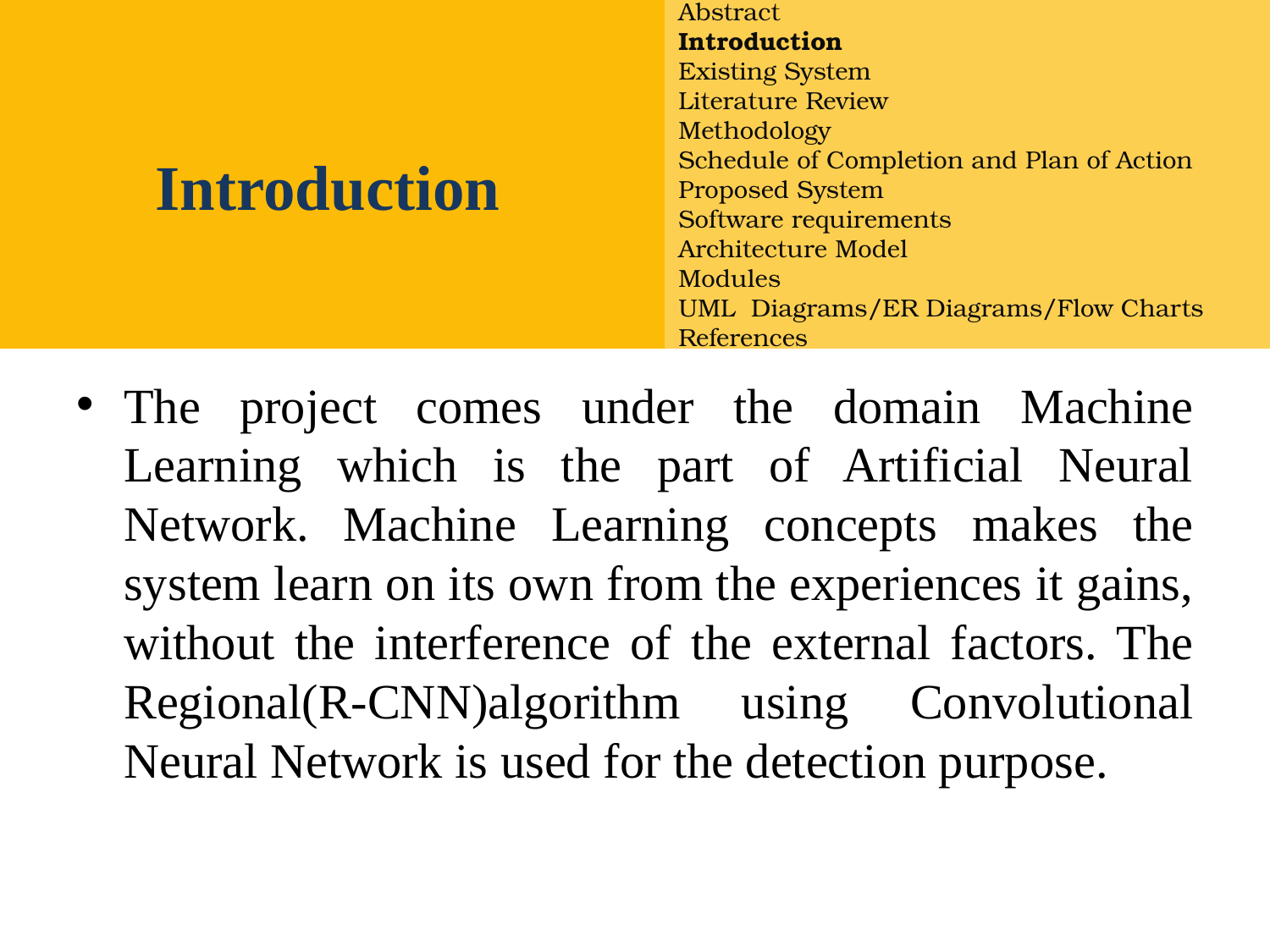

Abstract
Introduction
Existing System
Literature Review
Methodology
Schedule of Completion and Plan of Action
Proposed System
Software requirements
Architecture Model
Modules
UML  Diagrams/ER Diagrams/Flow Charts
References
Abstract
Introduction
Existing System
Proposed System
Software requirements
Architecture Model
Modules
UML  Diagrams/ER Diagrams/Flow Charts
References

Abstract
Introduction
Existing System
Proposed System
Software requirements
Architecture Model
Modules
UML  Diagrams/ER Diagrams/Flow Charts
References
#
         Introduction
The project comes under the domain Machine Learning which is the part of Artificial Neural Network. Machine Learning concepts makes the system learn on its own from the experiences it gains, without the interference of the external factors. The Regional(R-CNN)algorithm using Convolutional Neural Network is used for the detection purpose.